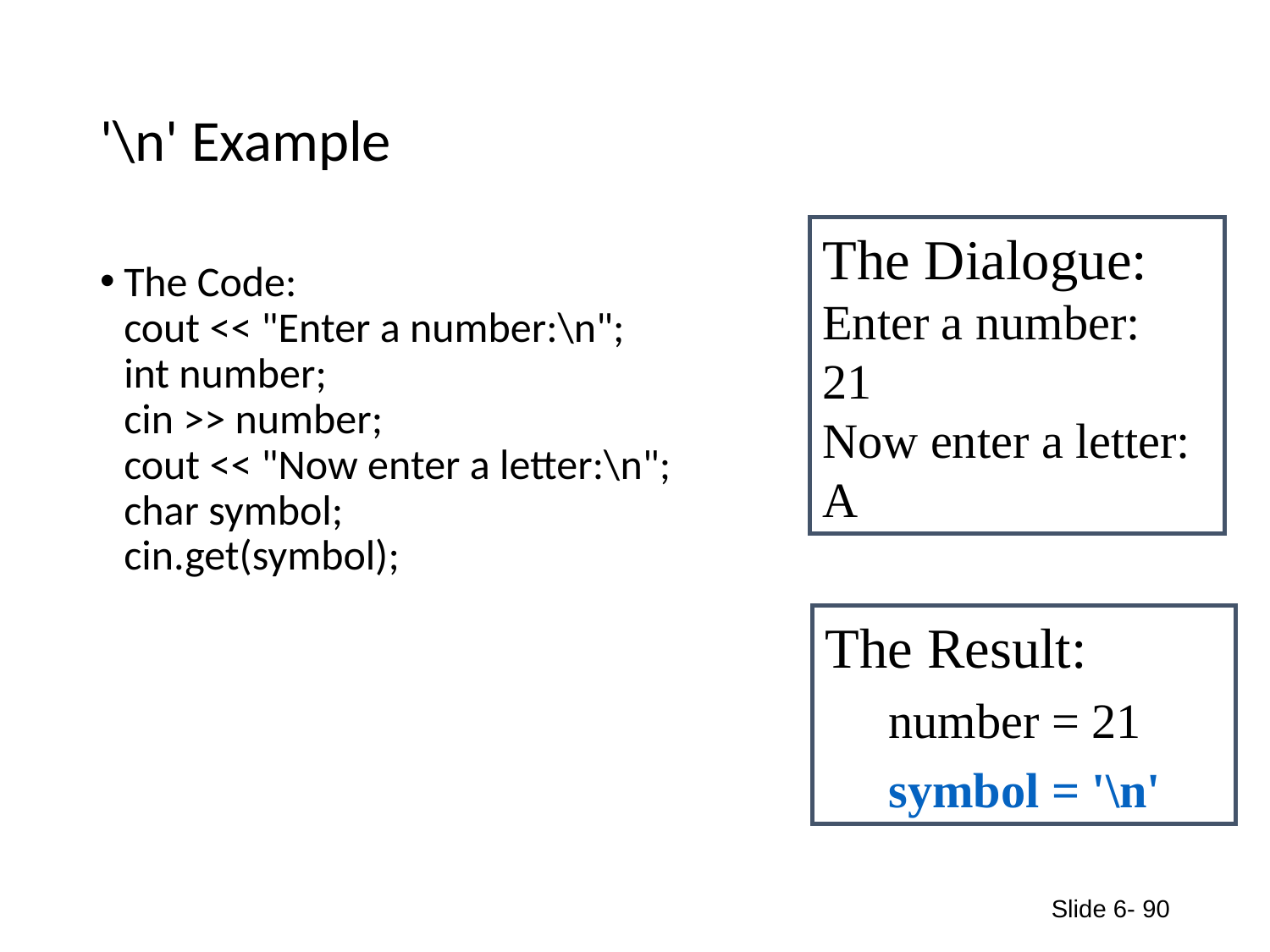

# '\n' Example
The Dialogue:
Enter a number:
21
Now enter a letter:
A
The Code:
cout << "Enter a number:\n";
int number;
cin >> number;
cout << "Now enter a letter:\n";
char symbol;
cin.get(symbol);
The Result:
number = 21
symbol = '\n'
Slide 6- 90